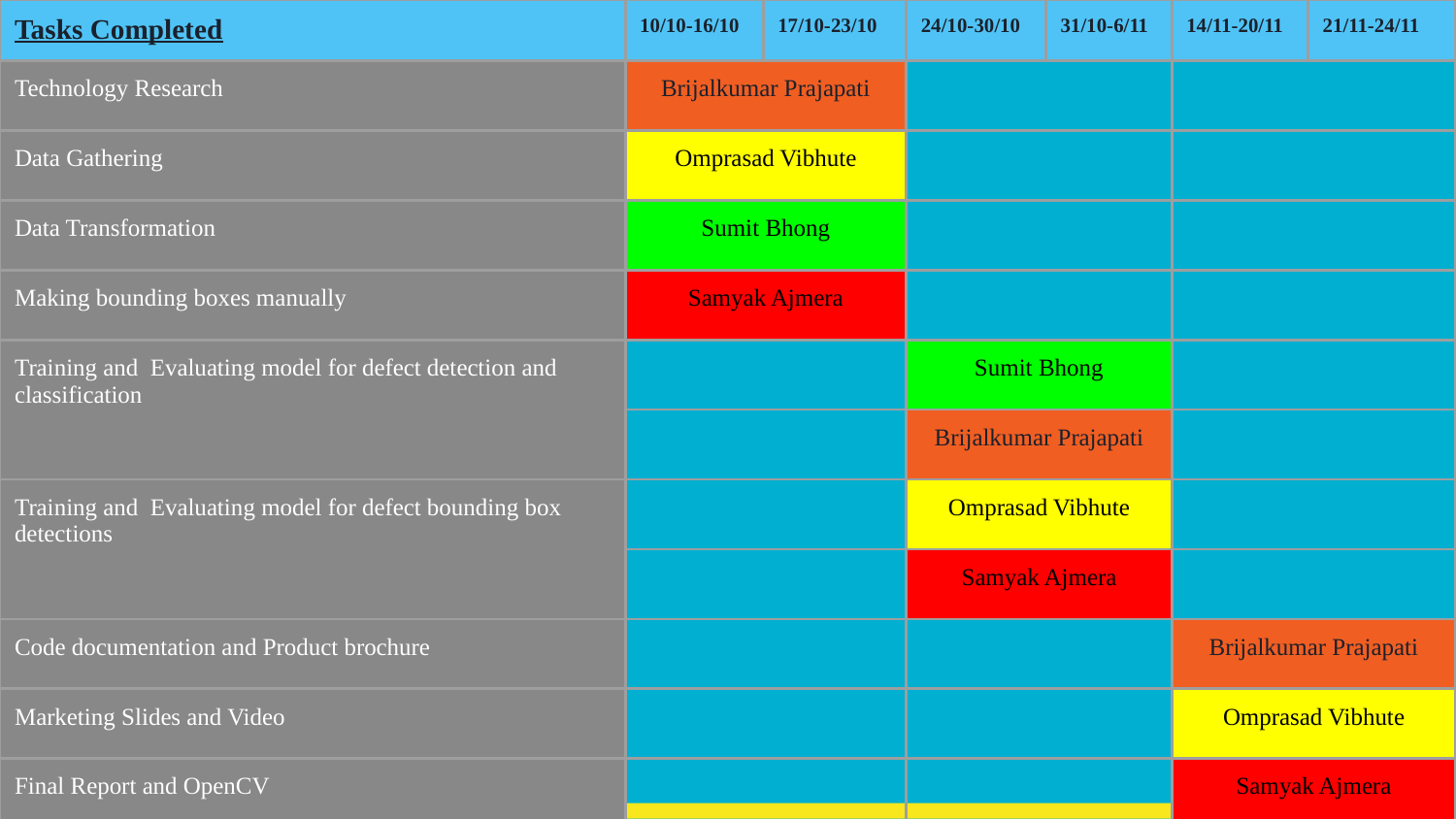

| Tasks Completed | 10/10-16/10 | 17/10-23/10 | 24/10-30/10 | 31/10-6/11 | 14/11-20/11 | 21/11-24/11 |
| --- | --- | --- | --- | --- | --- | --- |
| Technology Research | Brijalkumar Prajapati |  |  |  |  |  |
| Data Gathering | Omprasad Vibhute |  |  |  |  |  |
| Data Transformation | Sumit Bhong |  |  |  |  |  |
| Making bounding boxes manually | Samyak Ajmera |  |  |  |  |  |
| Training and Evaluating model for defect detection and classification |  |  | Sumit Bhong |  |  |  |
|  |  |  | Brijalkumar Prajapati |  |  |  |
| Training and Evaluating model for defect bounding box detections |  |  | Omprasad Vibhute |  |  |  |
|  |  |  | Samyak Ajmera |  |  |  |
| Code documentation and Product brochure |  |  |  |  | Brijalkumar Prajapati |  |
| Marketing Slides and Video |  |  |  |  | Omprasad Vibhute |  |
| Final Report and OpenCV |  |  |  |  | Samyak Ajmera |  |
| Presentation Slides |  |  |  |  | Sumit Bhong |  |
#